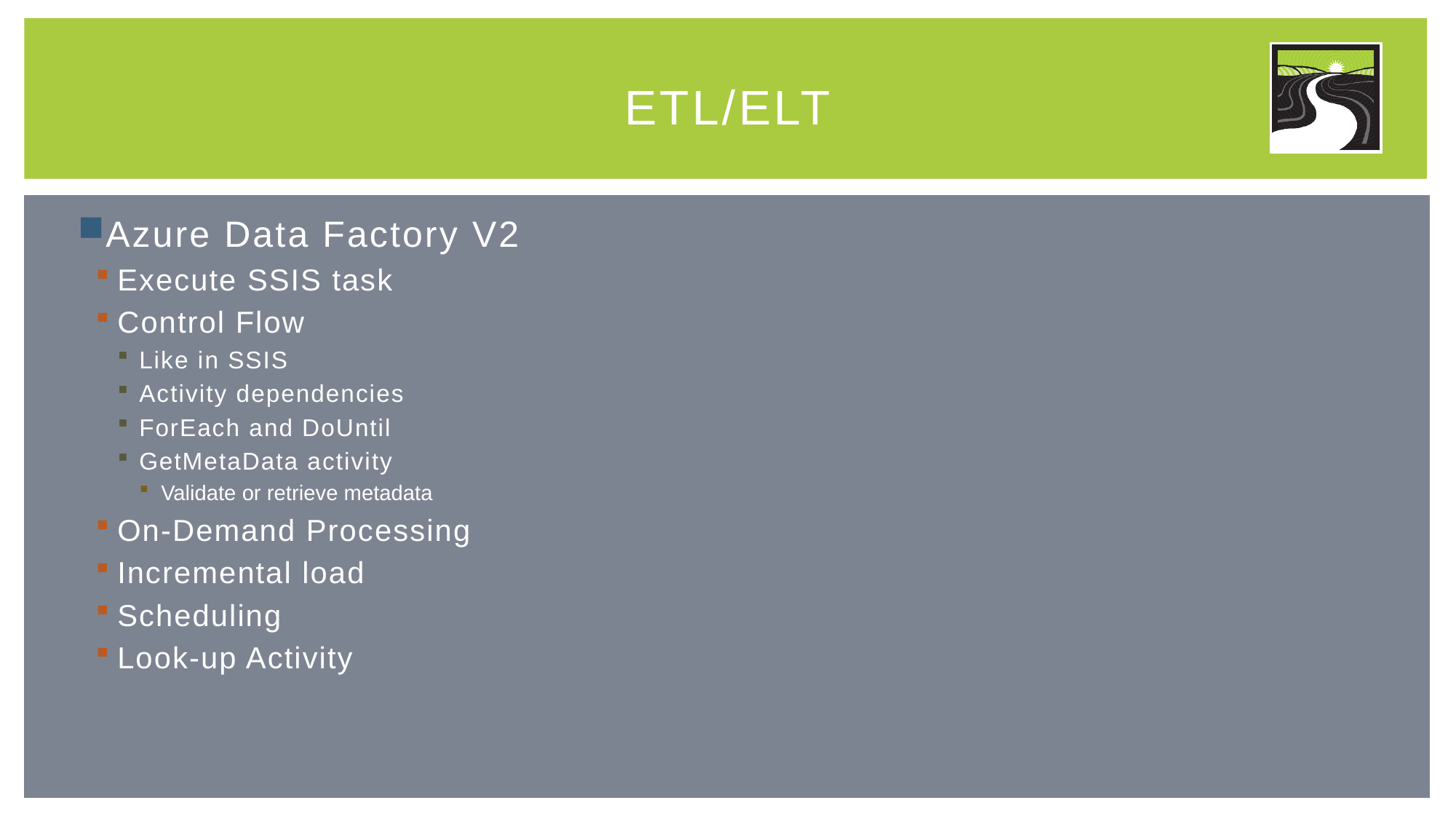

# ETL/ELT
Azure Data Factory V2
Execute SSIS task
Control Flow
Like in SSIS
Activity dependencies
ForEach and DoUntil
GetMetaData activity
Validate or retrieve metadata
On-Demand Processing
Incremental load
Scheduling
Look-up Activity